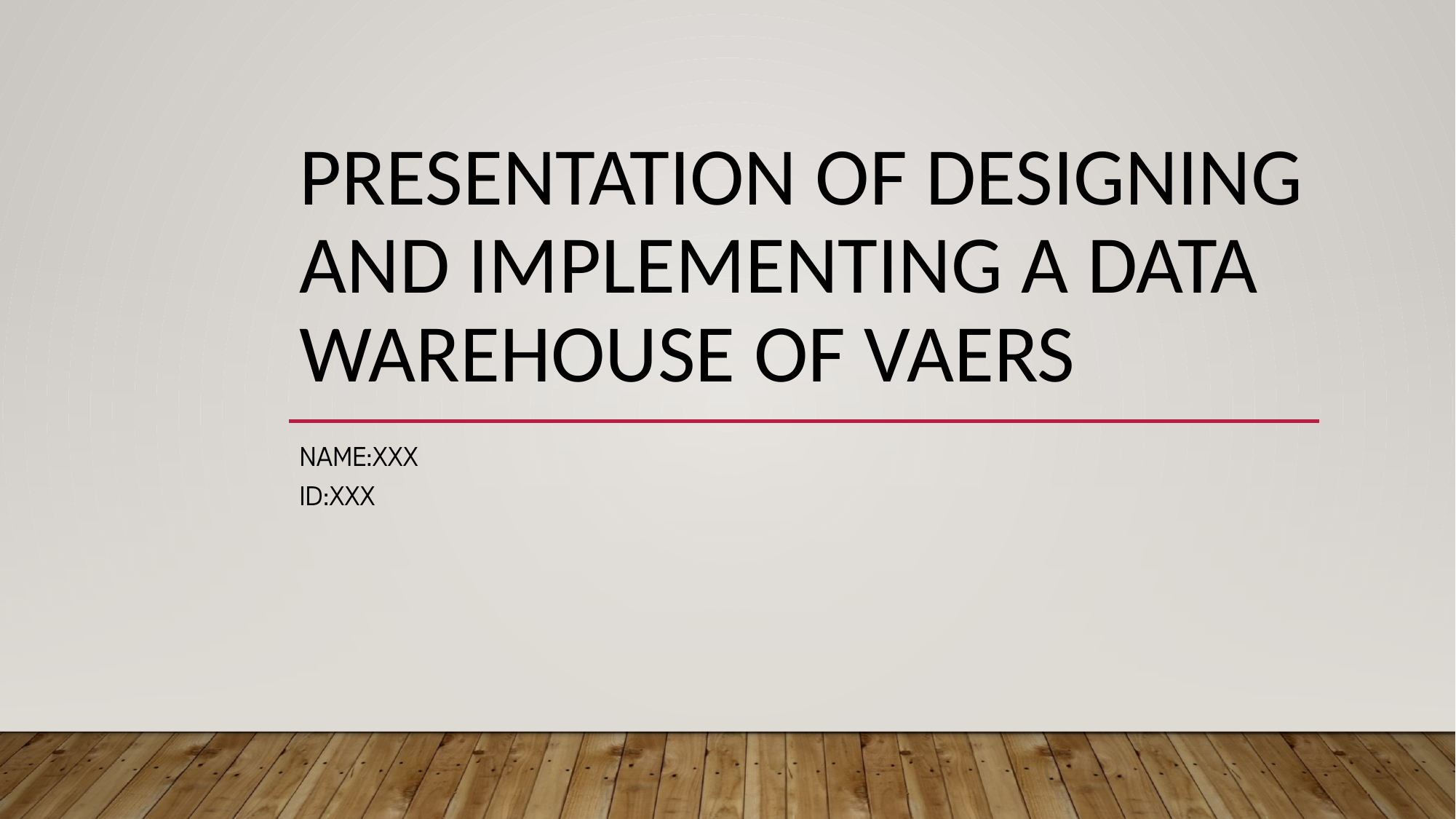

# Presentation of Designing and Implementing a data warehouse OF VAERS
Name:xxx
ID:xxx